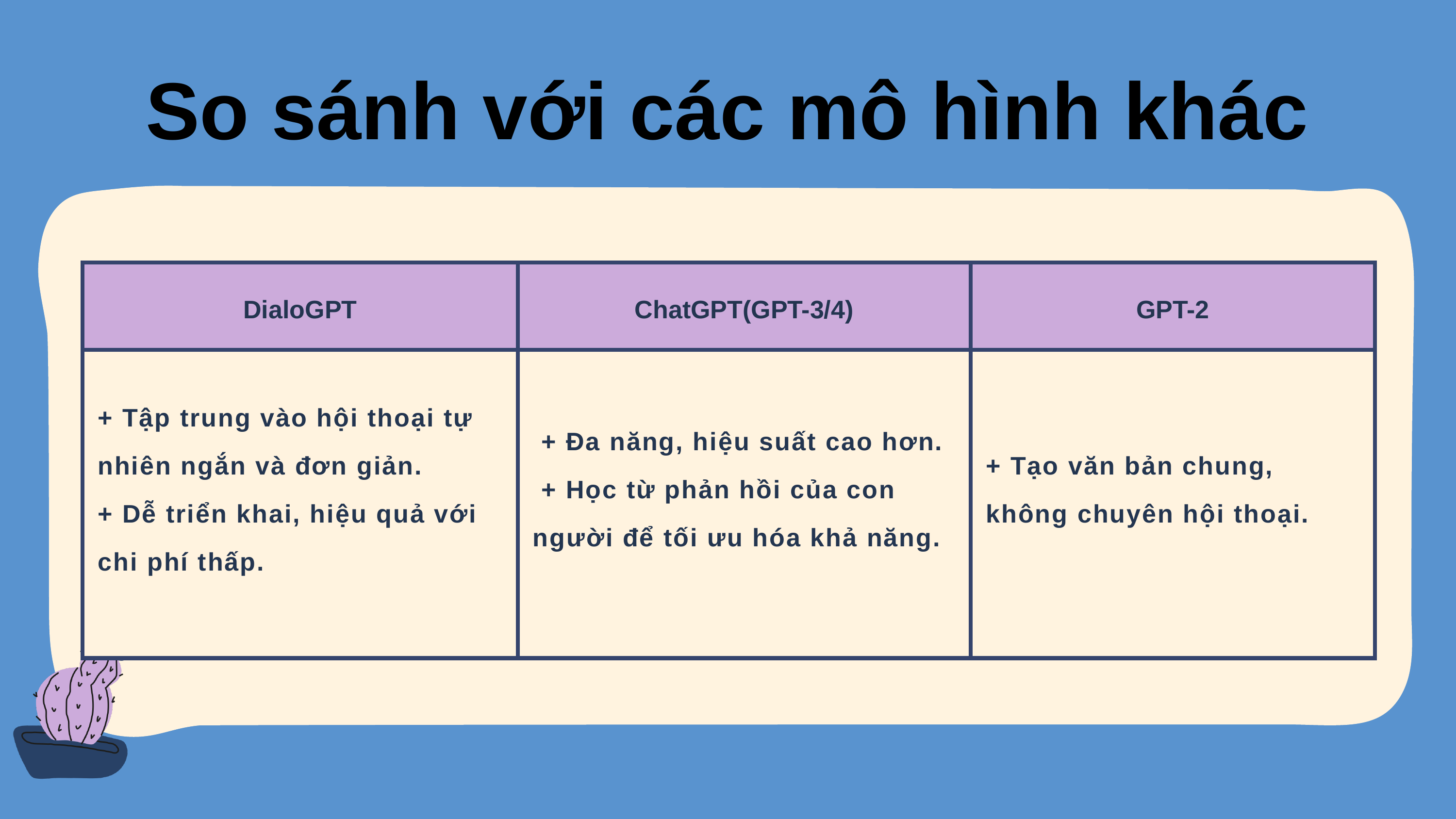

So sánh với các mô hình khác

| DialoGPT | ChatGPT(GPT-3/4) | GPT-2 |
| --- | --- | --- |
| + Tập trung vào hội thoại tự nhiên ngắn và đơn giản. + Dễ triển khai, hiệu quả với chi phí thấp. | + Đa năng, hiệu suất cao hơn. + Học từ phản hồi của con người để tối ưu hóa khả năng. | + Tạo văn bản chung, không chuyên hội thoại. |